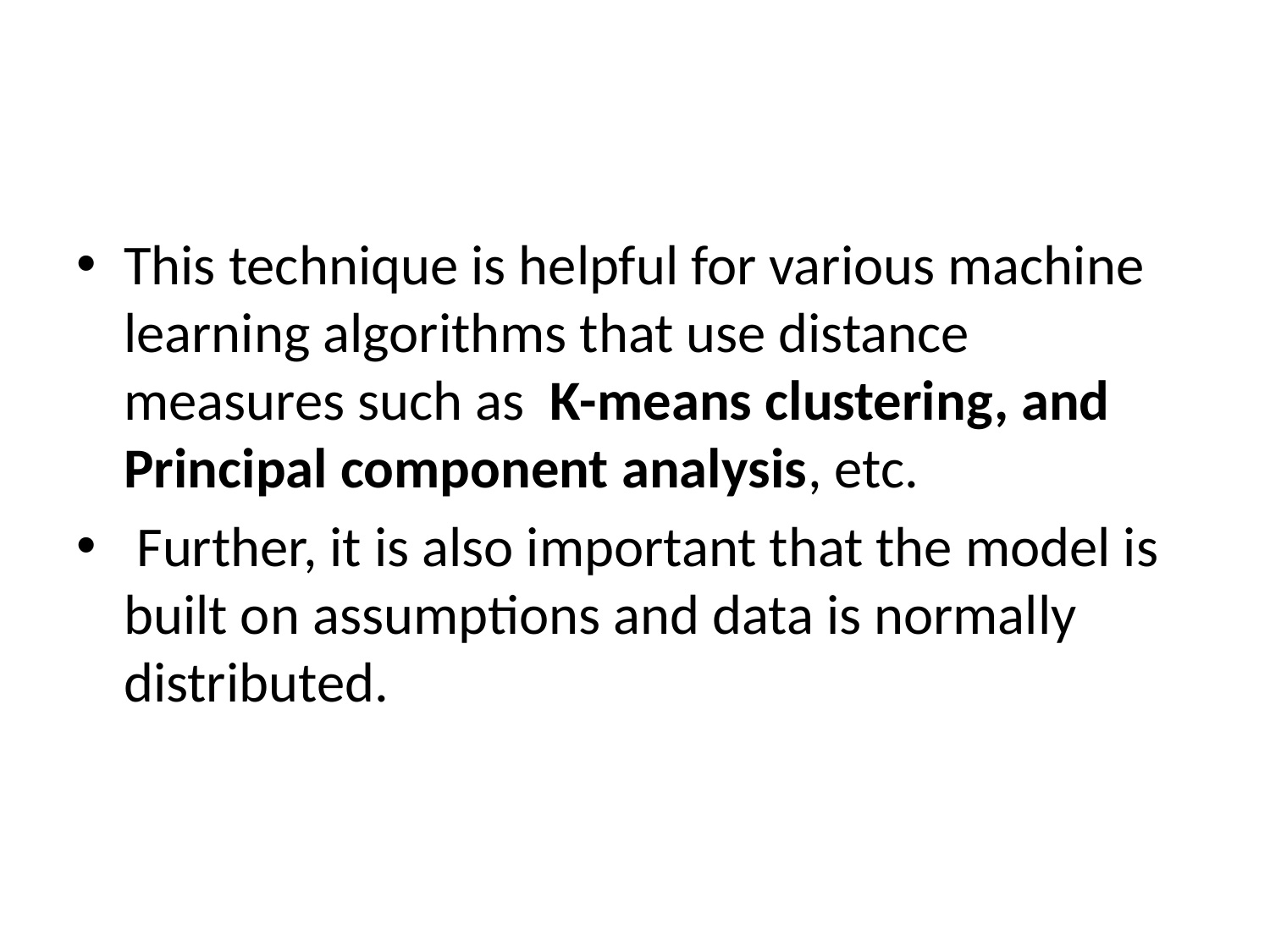

#
This technique is helpful for various machine learning algorithms that use distance measures such as  K-means clustering, and Principal component analysis, etc.
 Further, it is also important that the model is built on assumptions and data is normally distributed.